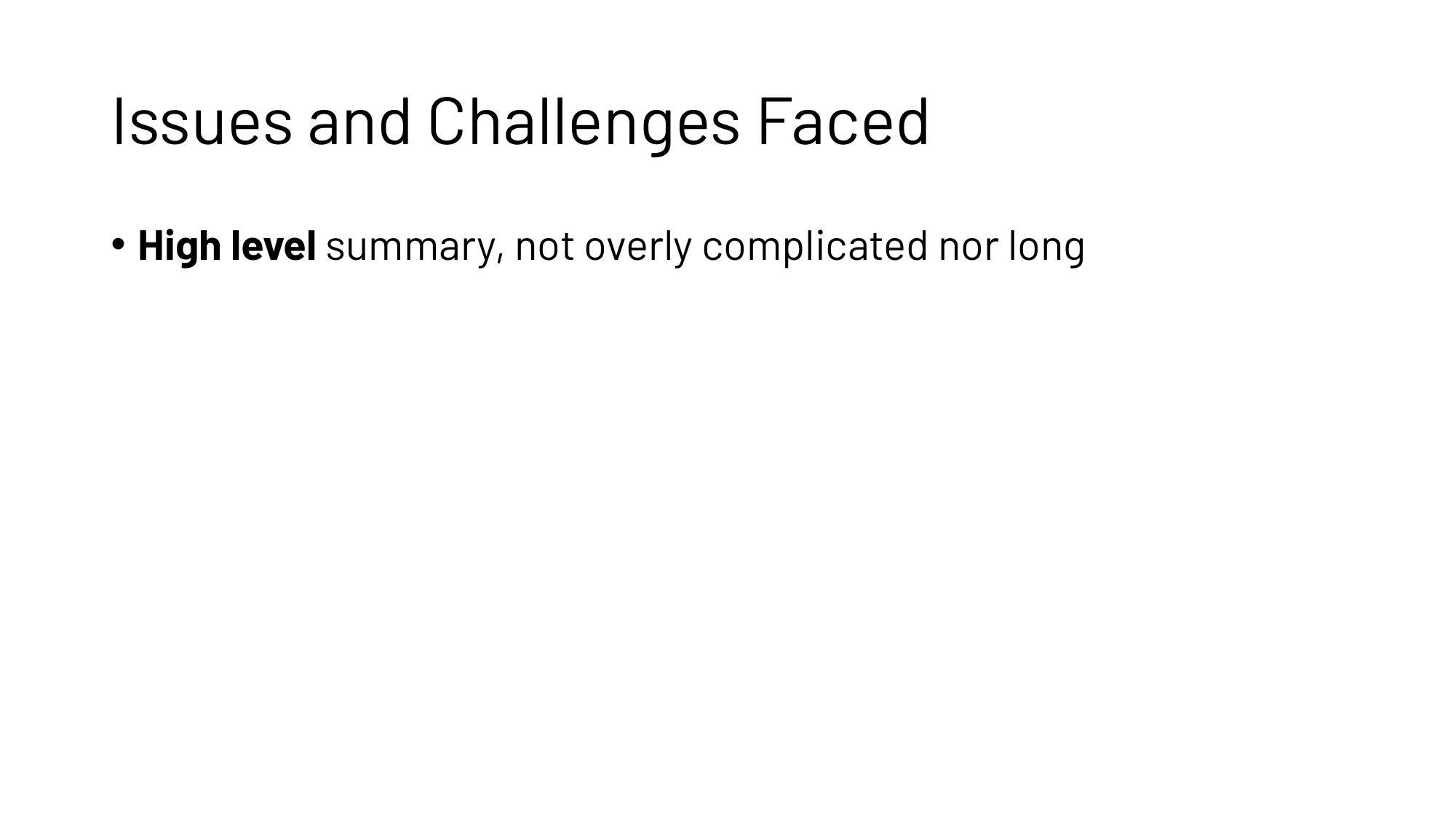

# Issues and Challenges Faced
High level summary, not overly complicated nor long